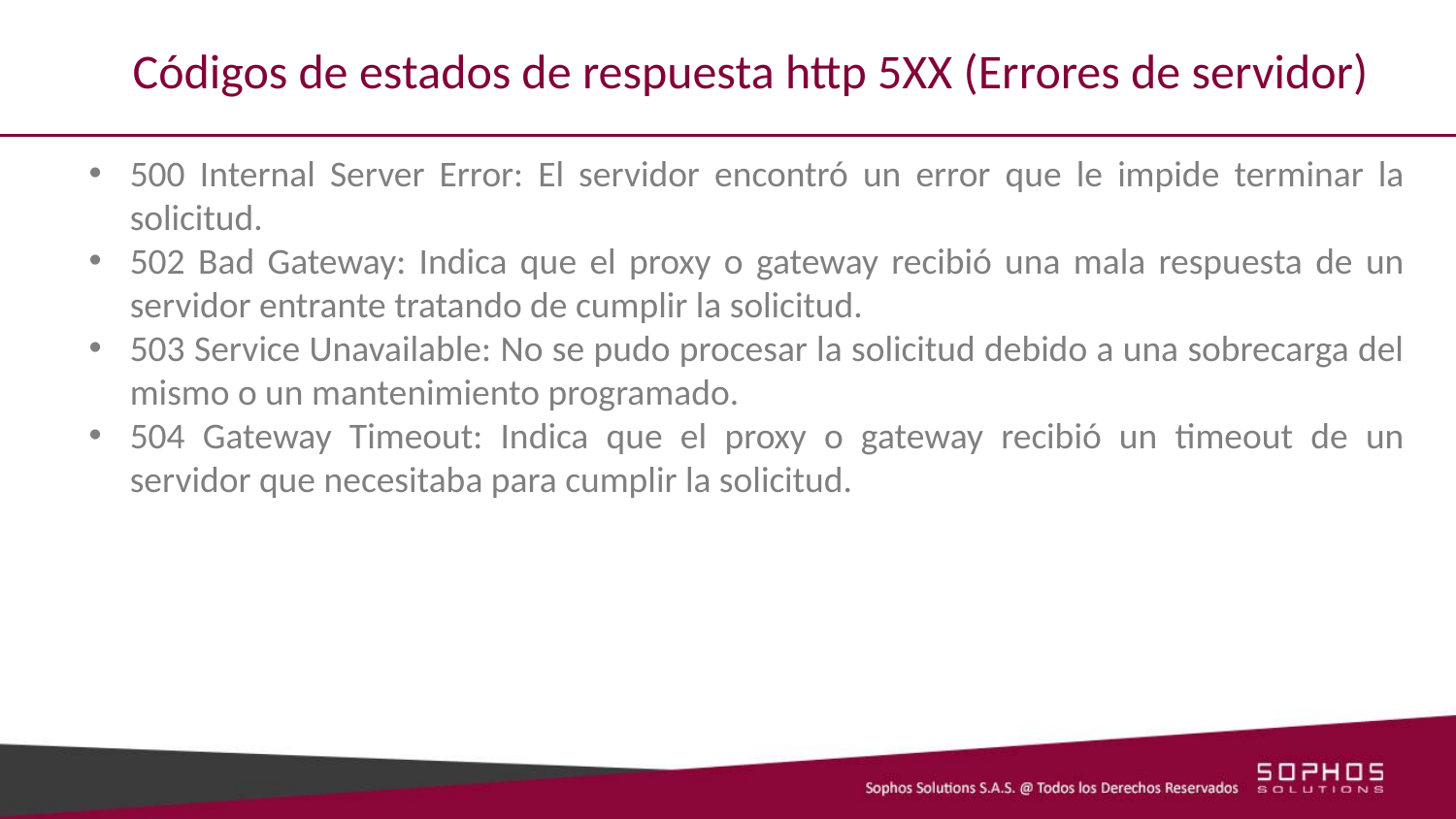

# Códigos de estados de respuesta http 5XX (Errores de servidor)
500 Internal Server Error: El servidor encontró un error que le impide terminar la solicitud.
502 Bad Gateway: Indica que el proxy o gateway recibió una mala respuesta de un servidor entrante tratando de cumplir la solicitud.
503 Service Unavailable: No se pudo procesar la solicitud debido a una sobrecarga del mismo o un mantenimiento programado.
504 Gateway Timeout: Indica que el proxy o gateway recibió un timeout de un servidor que necesitaba para cumplir la solicitud.